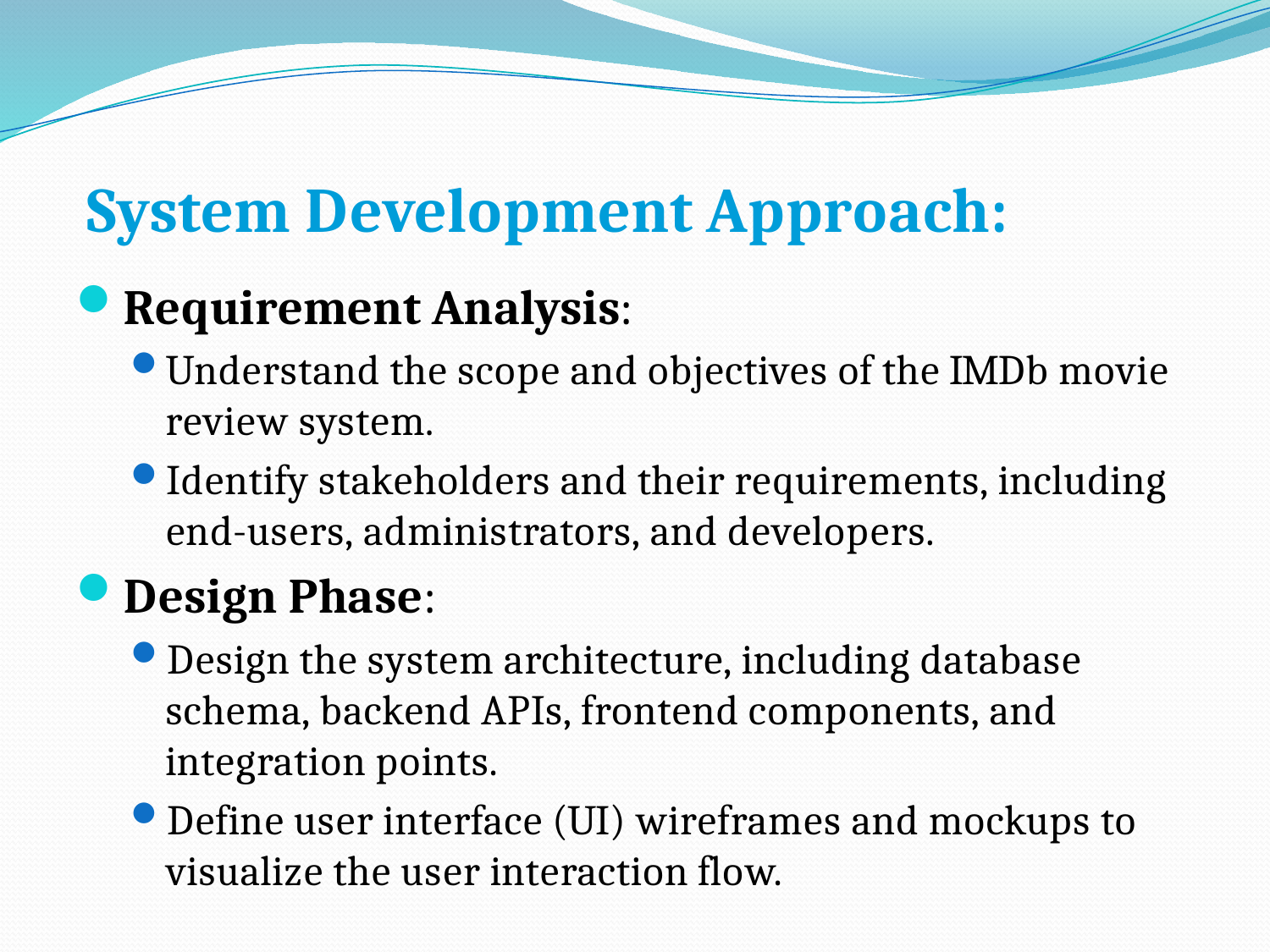

# System Development Approach:
Requirement Analysis:
Understand the scope and objectives of the IMDb movie review system.
Identify stakeholders and their requirements, including end-users, administrators, and developers.
Design Phase:
Design the system architecture, including database schema, backend APIs, frontend components, and integration points.
Define user interface (UI) wireframes and mockups to visualize the user interaction flow.